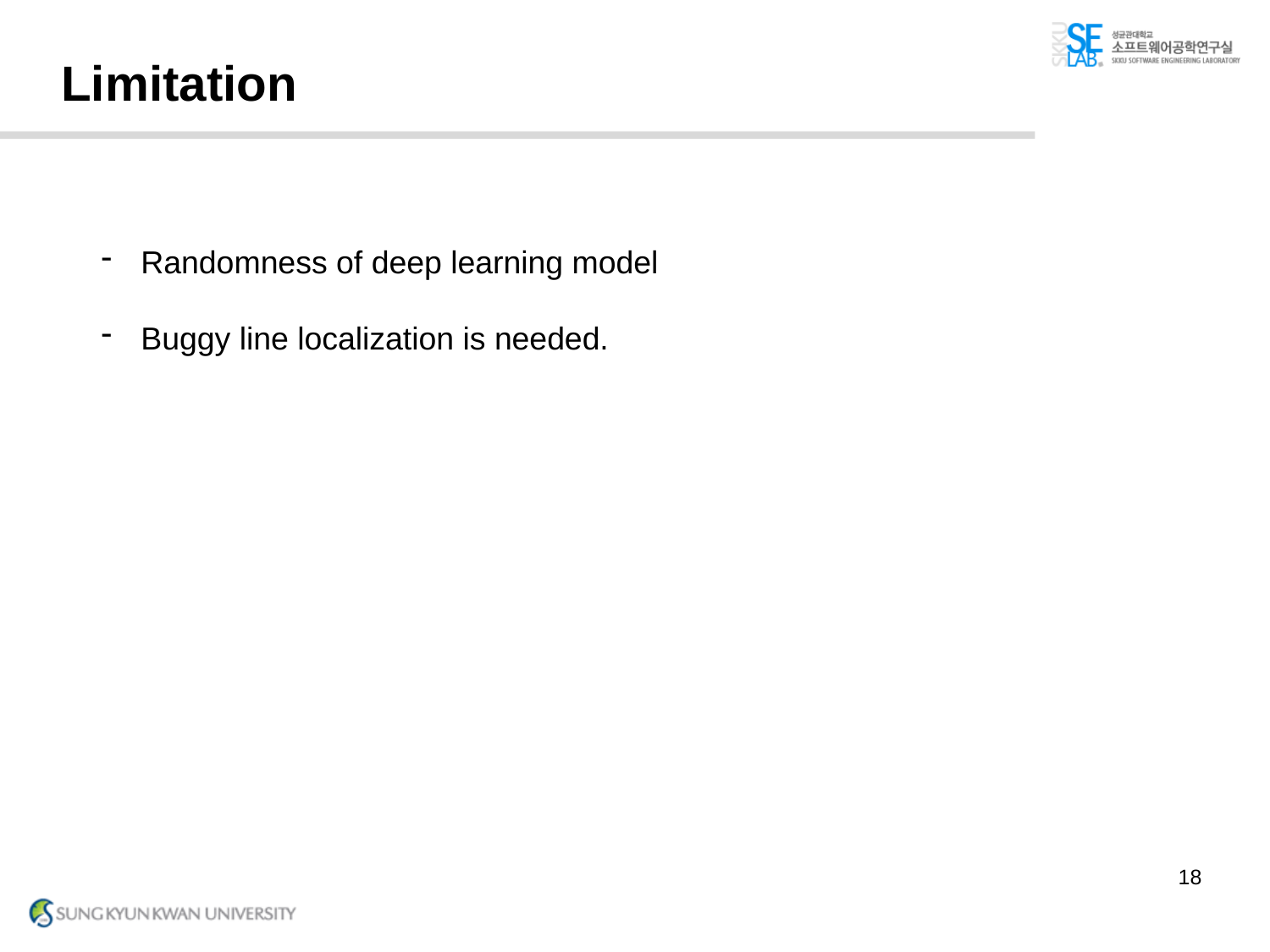

# Limitation
Randomness of deep learning model

Buggy line localization is needed.
18